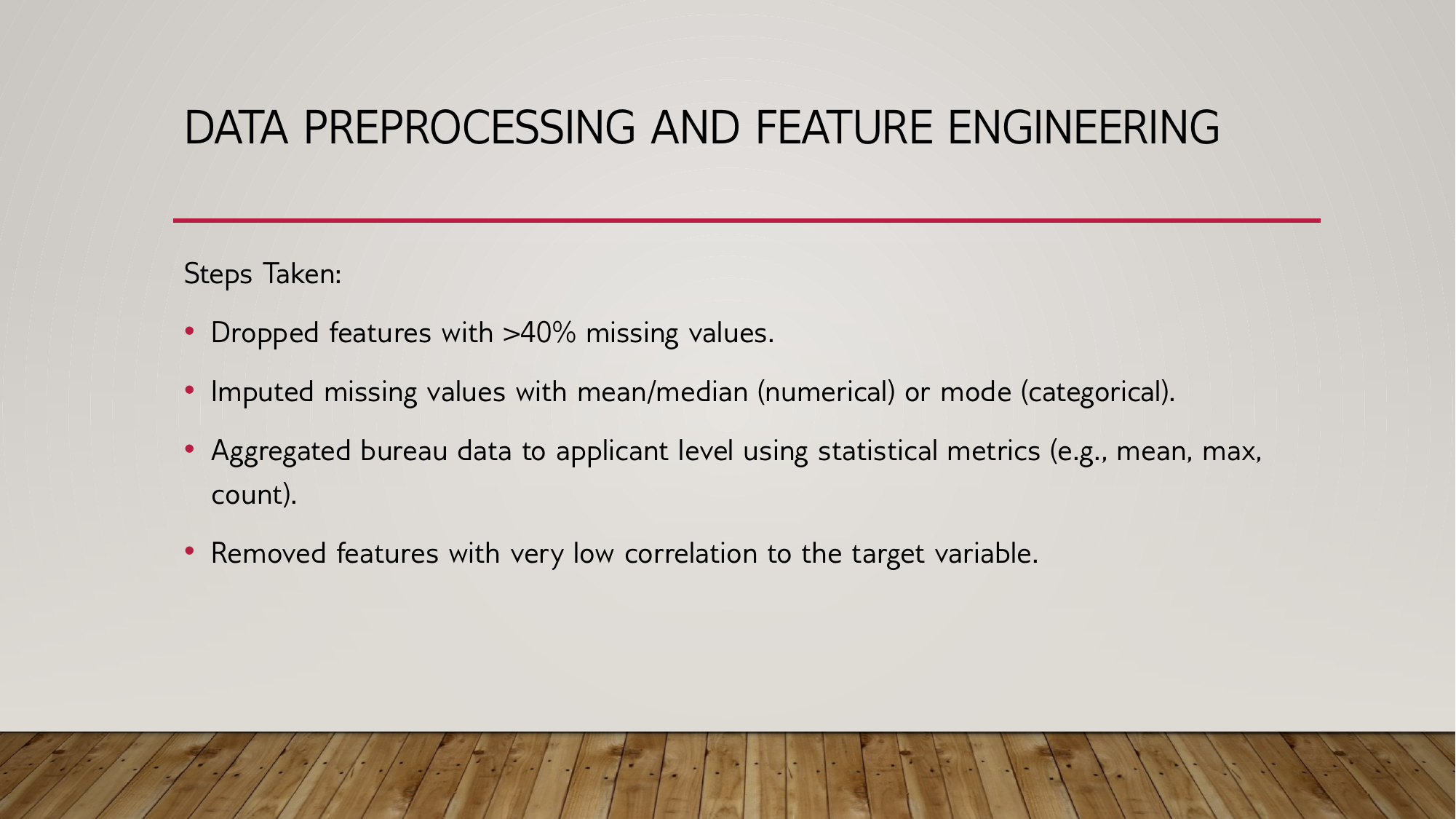

# Data Preprocessing and Feature Engineering
Steps Taken:
Dropped features with >40% missing values.
Imputed missing values with mean/median (numerical) or mode (categorical).
Aggregated bureau data to applicant level using statistical metrics (e.g., mean, max, count).
Removed features with very low correlation to the target variable.